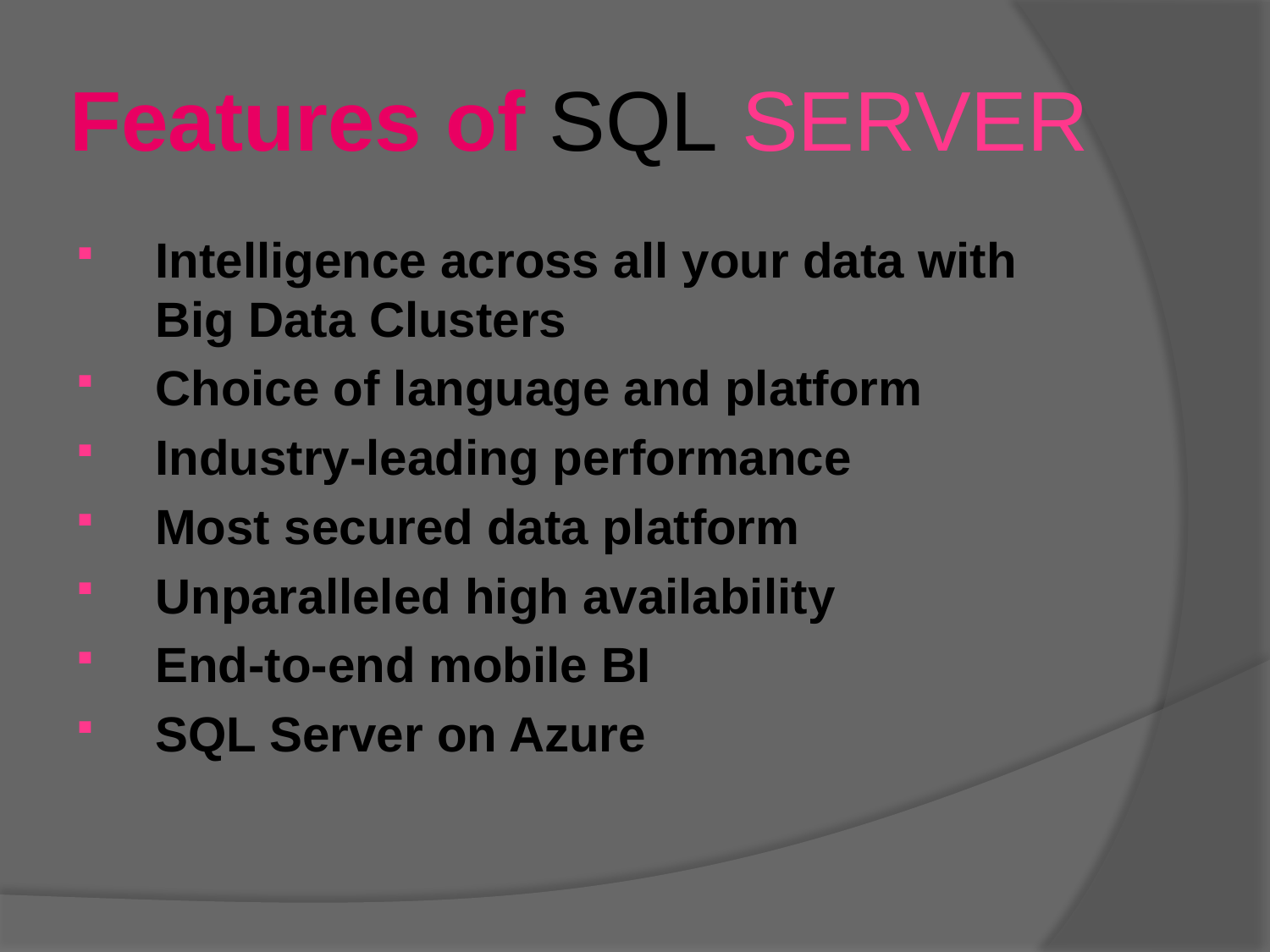

# Features of SQL SERVER
Intelligence across all your data with Big Data Clusters
Choice of language and platform
Industry-leading performance
Most secured data platform
Unparalleled high availability
End-to-end mobile BI
SQL Server on Azure